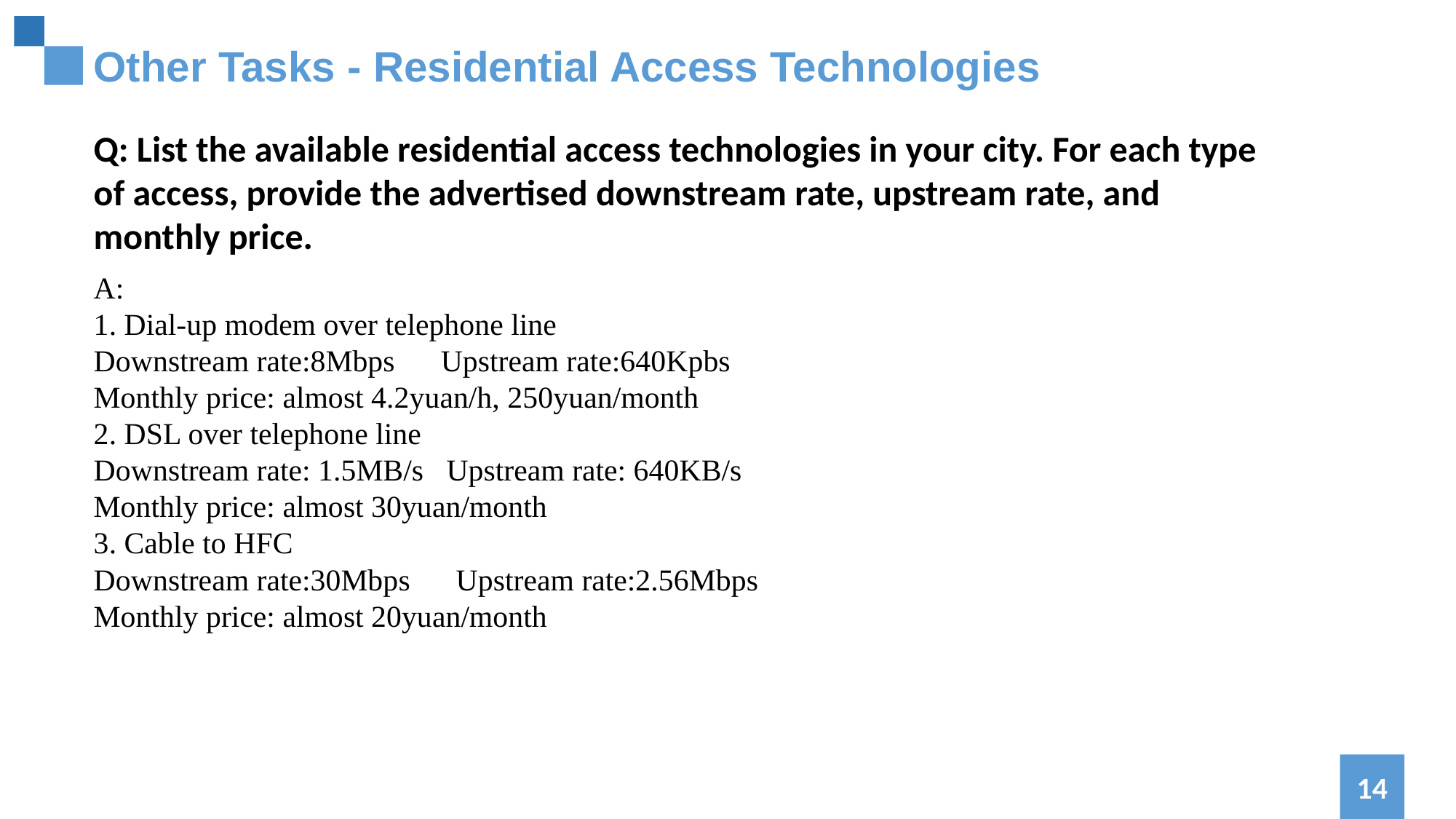

Other Tasks - Residential Access Technologies
Q: List the available residential access technologies in your city. For each type of access, provide the advertised downstream rate, upstream rate, and monthly price.
A:
1. Dial-up modem over telephone line
Downstream rate:8Mbps      Upstream rate:640Kpbs
Monthly price: almost 4.2yuan/h, 250yuan/month
2. DSL over telephone line
Downstream rate: 1.5MB/s   Upstream rate: 640KB/s
Monthly price: almost 30yuan/month
3. Cable to HFC
Downstream rate:30Mbps      Upstream rate:2.56Mbps
Monthly price: almost 20yuan/month

14